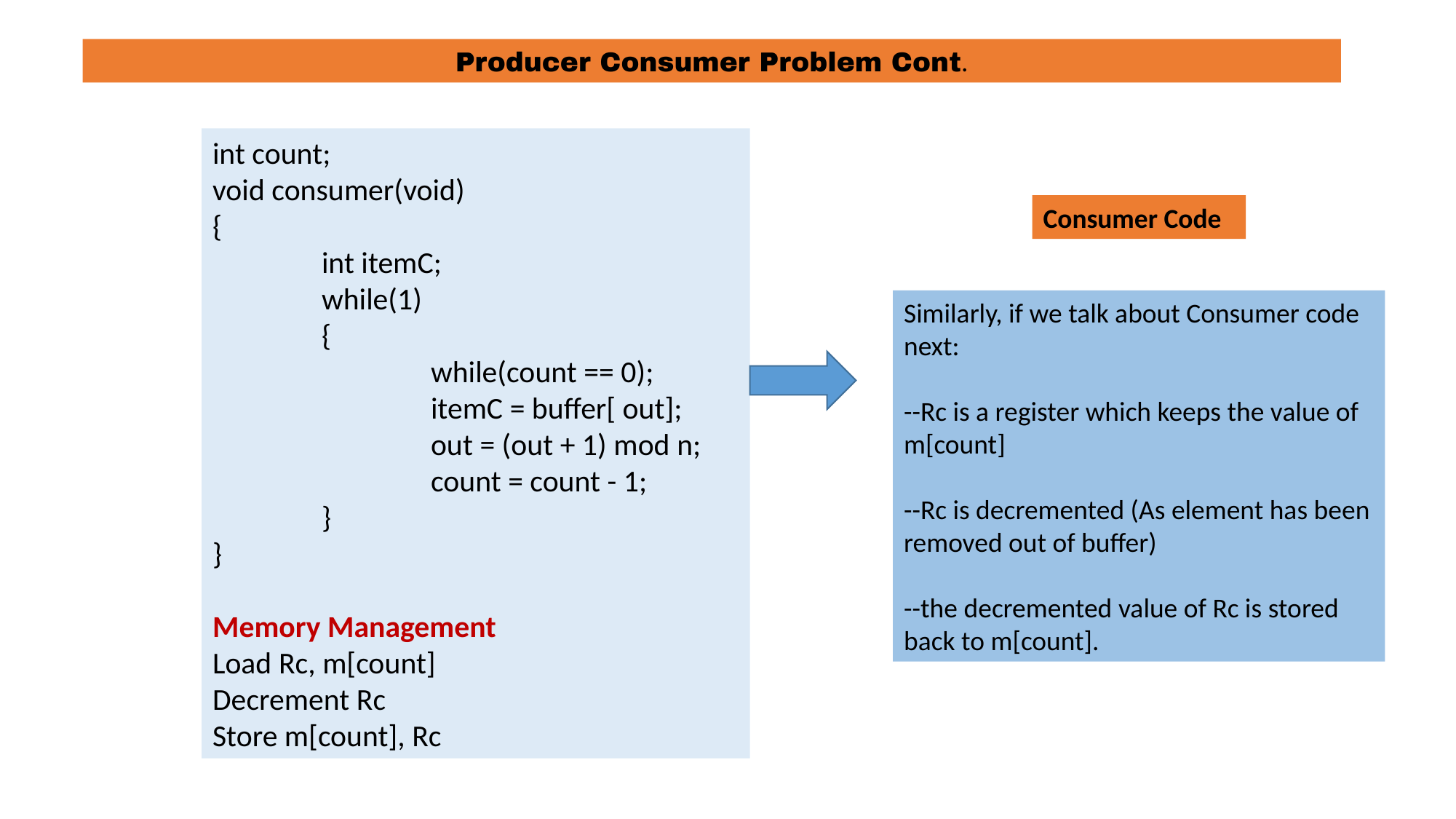

Producer Consumer Problem Cont.
int count;
void consumer(void)
{
	int itemC;
	while(1)
	{
		while(count == 0);
		itemC = buffer[ out];
		out = (out + 1) mod n;
		count = count - 1;
	}
}

Memory Management
Load Rc, m[count]
Decrement Rc
Store m[count], Rc
Consumer Code
Similarly, if we talk about Consumer code next:

--Rc is a register which keeps the value of m[count]

--Rc is decremented (As element has been removed out of buffer)

--the decremented value of Rc is stored back to m[count].